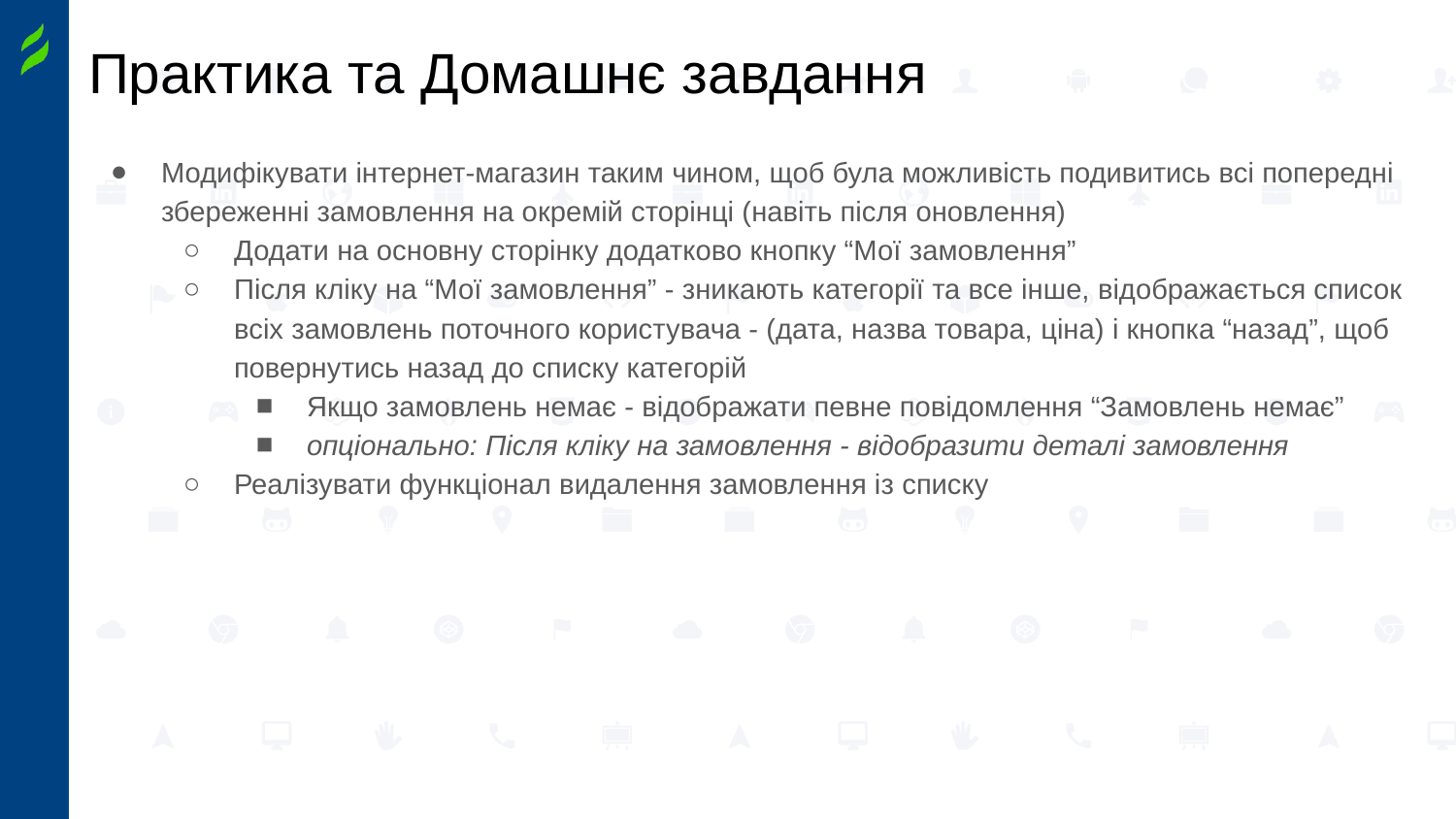

# Практика та Домашнє завдання
Модифікувати інтернет-магазин таким чином, щоб була можливість подивитись всі попередні збереженні замовлення на окремій сторінці (навіть після оновлення)
Додати на основну сторінку додатково кнопку “Мої замовлення”
Після кліку на “Мої замовлення” - зникають категорії та все інше, відображається список всіх замовлень поточного користувача - (дата, назва товара, ціна) і кнопка “назад”, щоб повернутись назад до списку категорій
Якщо замовлень немає - відображати певне повідомлення “Замовлень немає”
опціонально: Після кліку на замовлення - відобразити деталі замовлення
Реалізувати функціонал видалення замовлення із списку